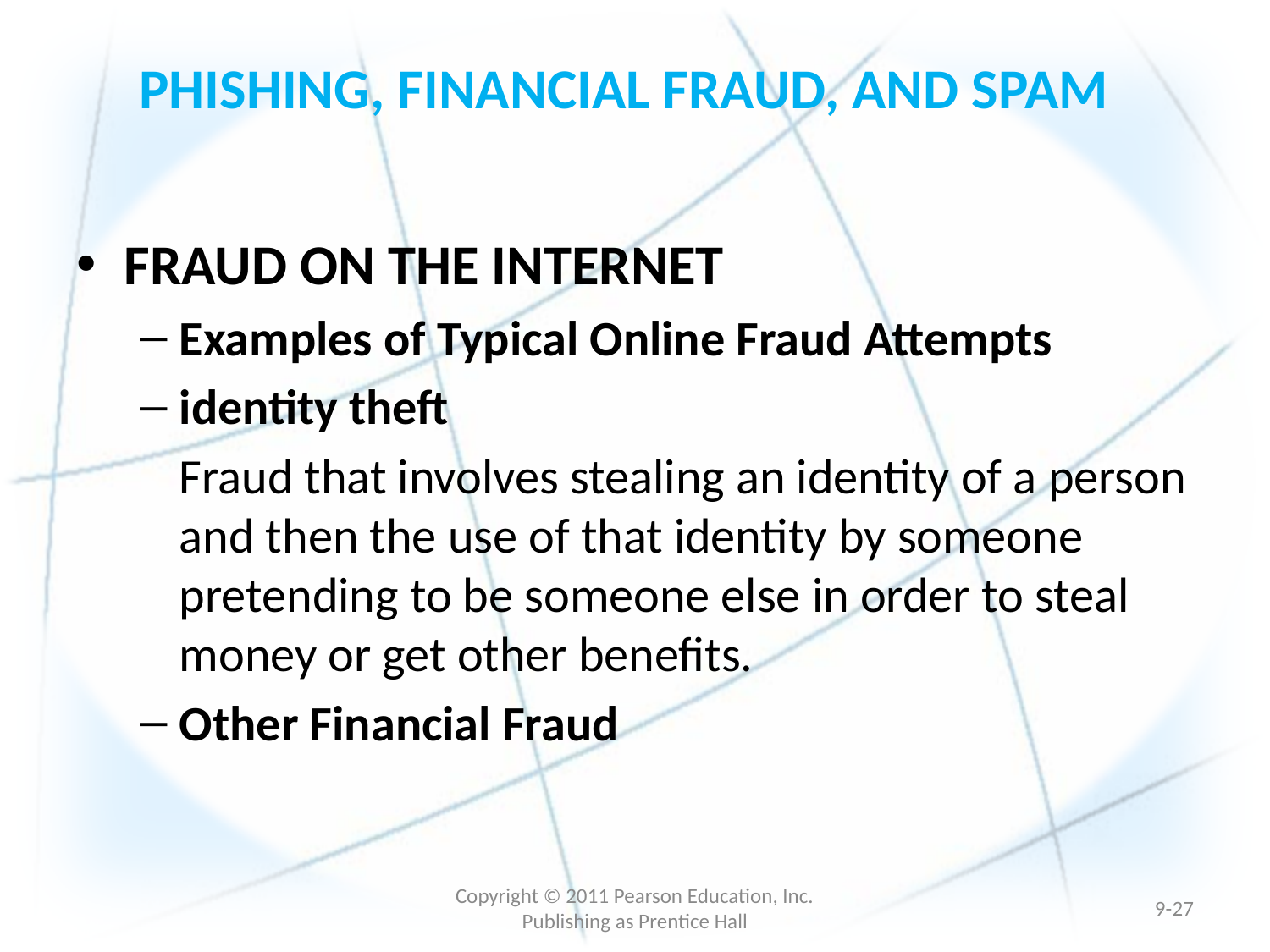

# PHISHING, FINANCIAL FRAUD, AND SPAM
FRAUD ON THE INTERNET
Examples of Typical Online Fraud Attempts
identity theft
	Fraud that involves stealing an identity of a person and then the use of that identity by someone pretending to be someone else in order to steal money or get other benefits.
Other Financial Fraud
Copyright © 2011 Pearson Education, Inc. Publishing as Prentice Hall
9-27